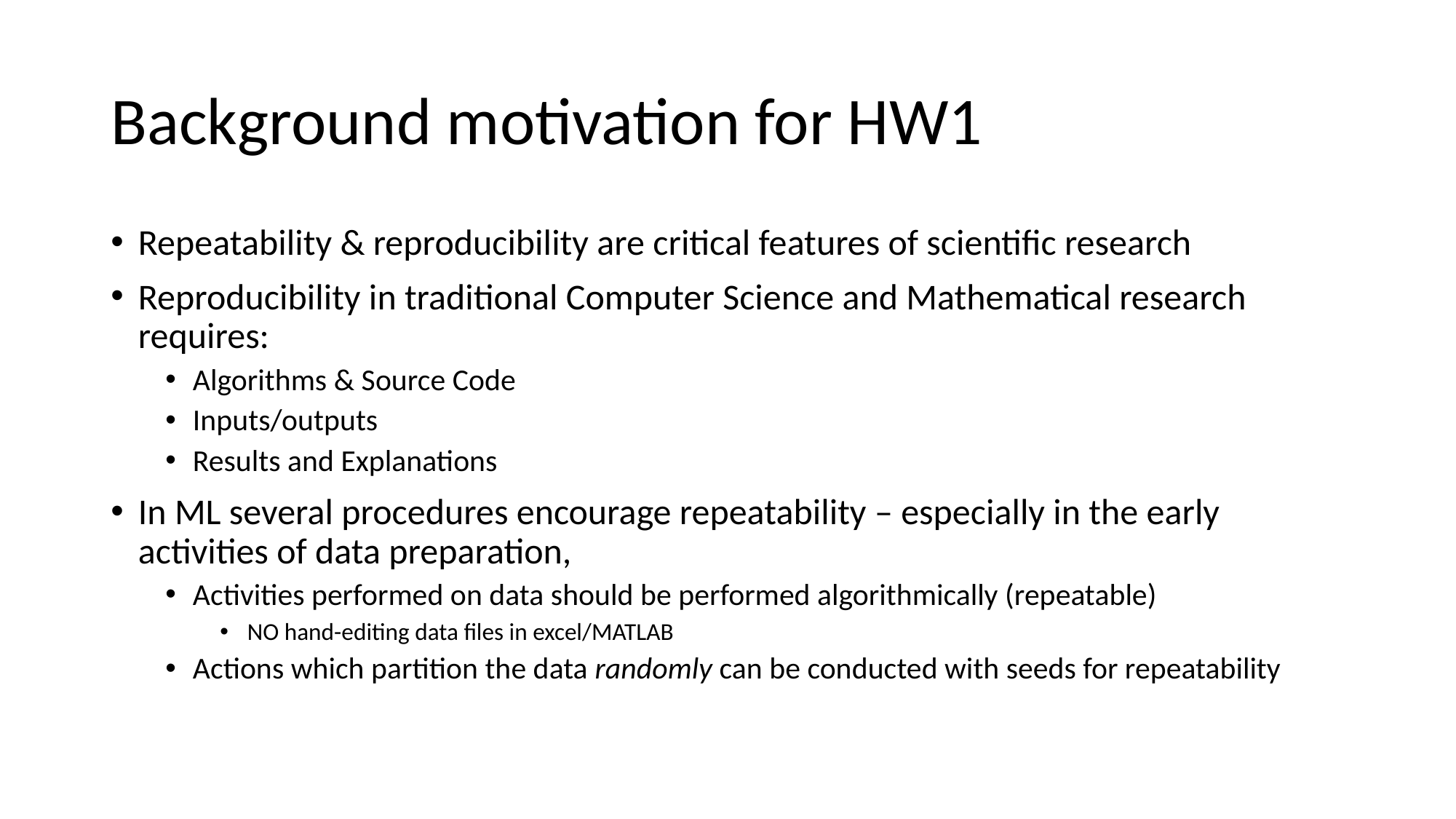

# Background motivation for HW1
Repeatability & reproducibility are critical features of scientific research
Reproducibility in traditional Computer Science and Mathematical research requires:
Algorithms & Source Code
Inputs/outputs
Results and Explanations
In ML several procedures encourage repeatability – especially in the early activities of data preparation,
Activities performed on data should be performed algorithmically (repeatable)
NO hand-editing data files in excel/MATLAB
Actions which partition the data randomly can be conducted with seeds for repeatability